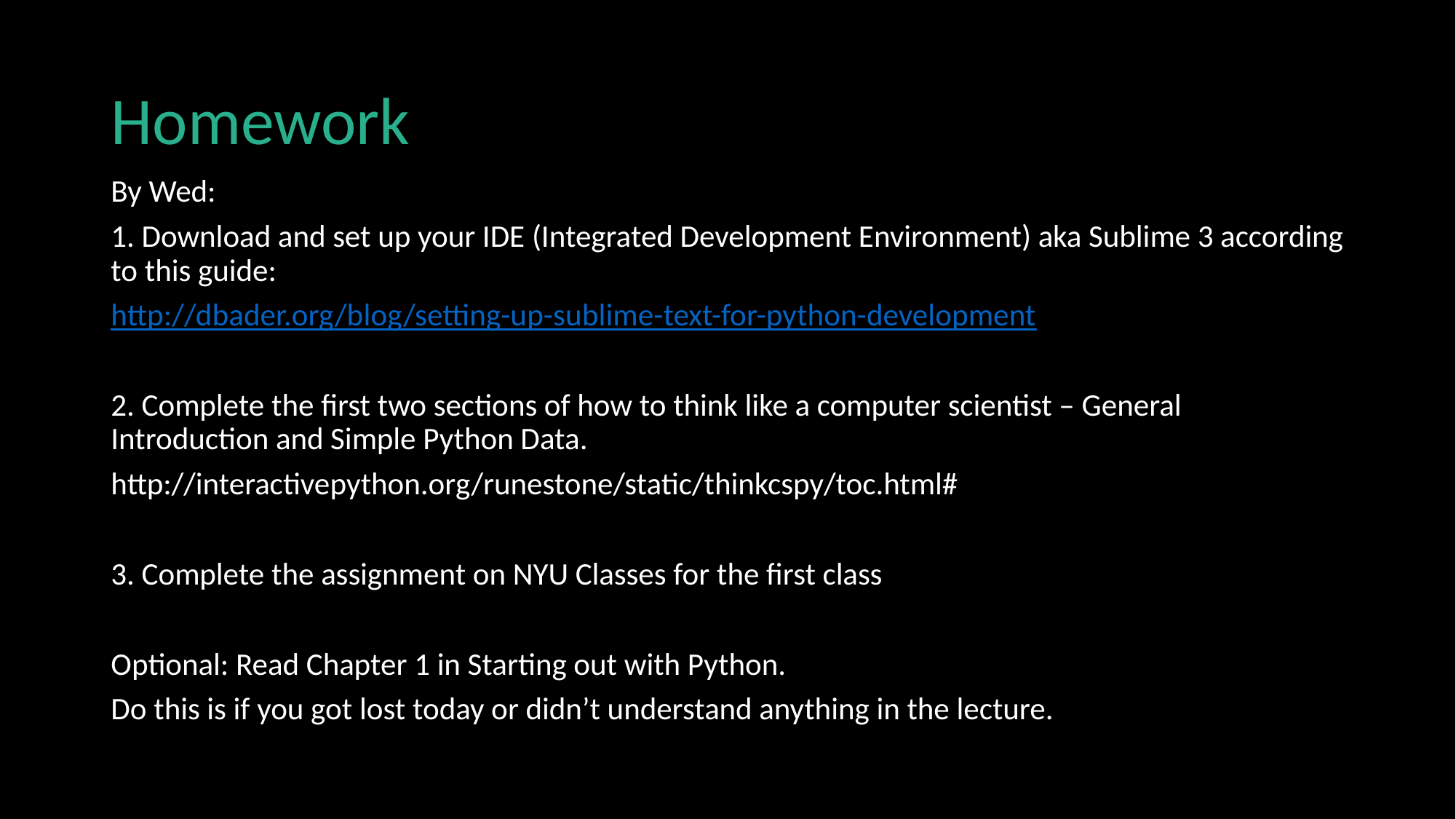

# Homework
By Wed:
1. Download and set up your IDE (Integrated Development Environment) aka Sublime 3 according to this guide:
http://dbader.org/blog/setting-up-sublime-text-for-python-development

2. Complete the first two sections of how to think like a computer scientist – General Introduction and Simple Python Data.
http://interactivepython.org/runestone/static/thinkcspy/toc.html#

3. Complete the assignment on NYU Classes for the first class

Optional: Read Chapter 1 in Starting out with Python.
Do this is if you got lost today or didn’t understand anything in the lecture.